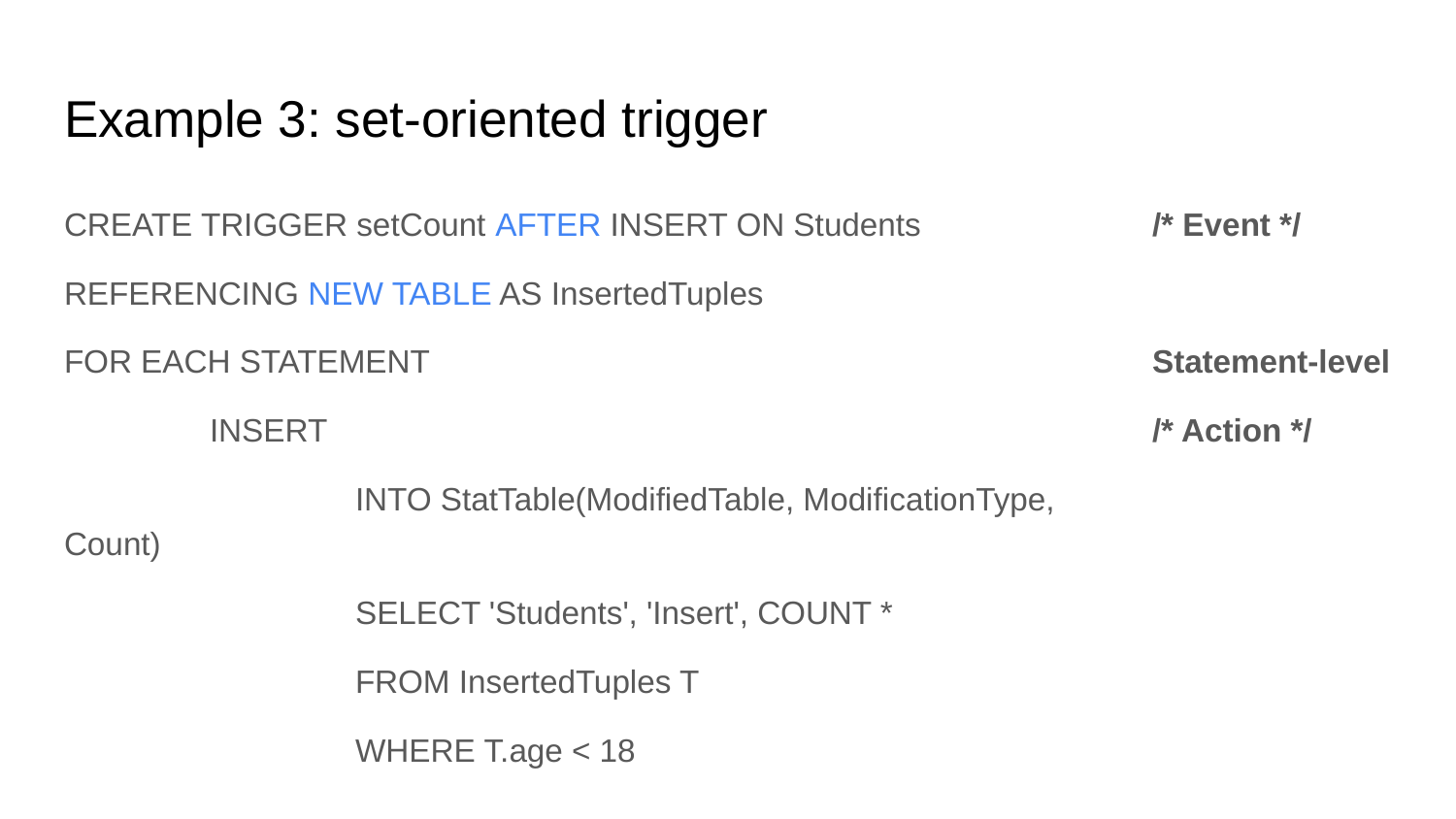

# Example 3: set-oriented trigger
CREATE TRIGGER setCount AFTER INSERT ON Students
REFERENCING NEW TABLE AS InsertedTuples
FOR EACH STATEMENT
	INSERT
		INTO StatTable(ModifiedTable, ModificationType, Count)
		SELECT 'Students', 'Insert', COUNT *
		FROM InsertedTuples T
		WHERE T.age < 18
/* Event */

Statement-level
/* Action */